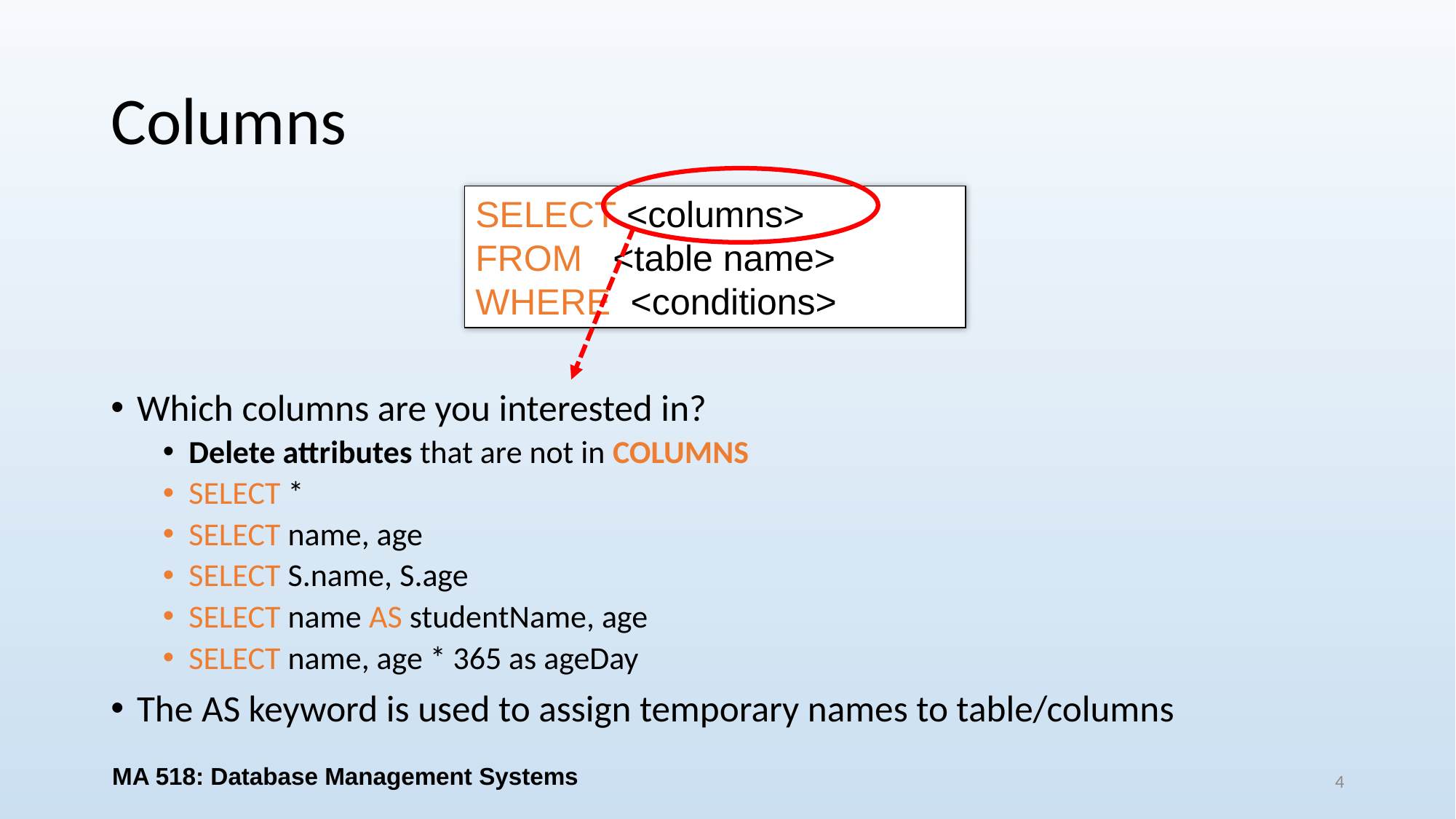

# Columns

SELECT <columns>
FROM   <table name>
WHERE  <conditions>

Which columns are you interested in?
Delete attributes that are not in COLUMNS
SELECT *
SELECT name, age
SELECT S.name, S.age
SELECT name AS studentName, age
SELECT name, age * 365 as ageDay
The AS keyword is used to assign temporary names to table/columns
MA 518: Database Management Systems
4